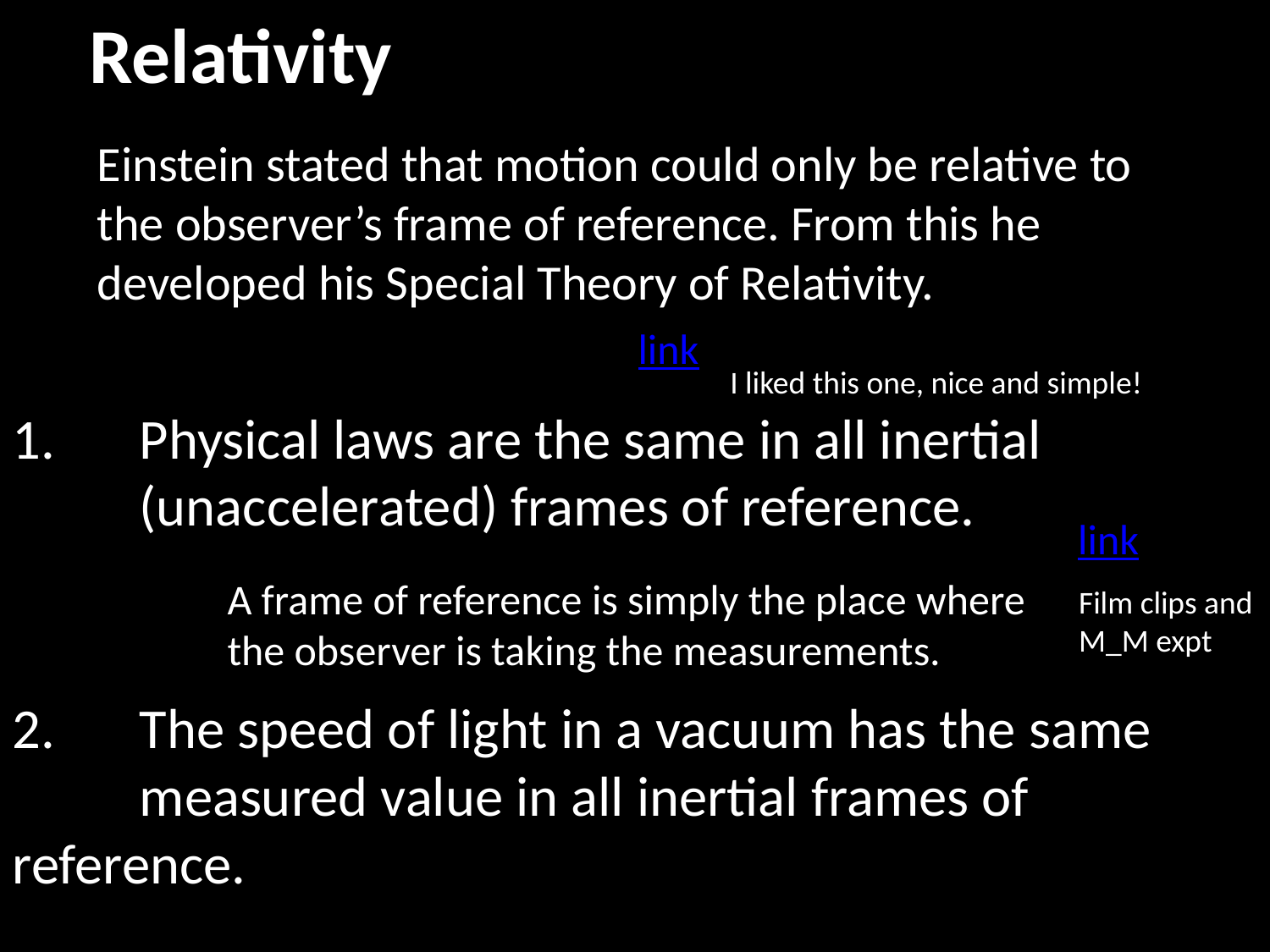

Relativity
Einstein stated that motion could only be relative to the observer’s frame of reference. From this he developed his Special Theory of Relativity.
link
I liked this one, nice and simple!.
1.	Physical laws are the same in all inertial 	(unaccelerated) frames of reference.
link
A frame of reference is simply the place where the observer is taking the measurements.
Film clips and
M_M expt
2.	The speed of light in a vacuum has the same 	measured value in all inertial frames of 	reference.